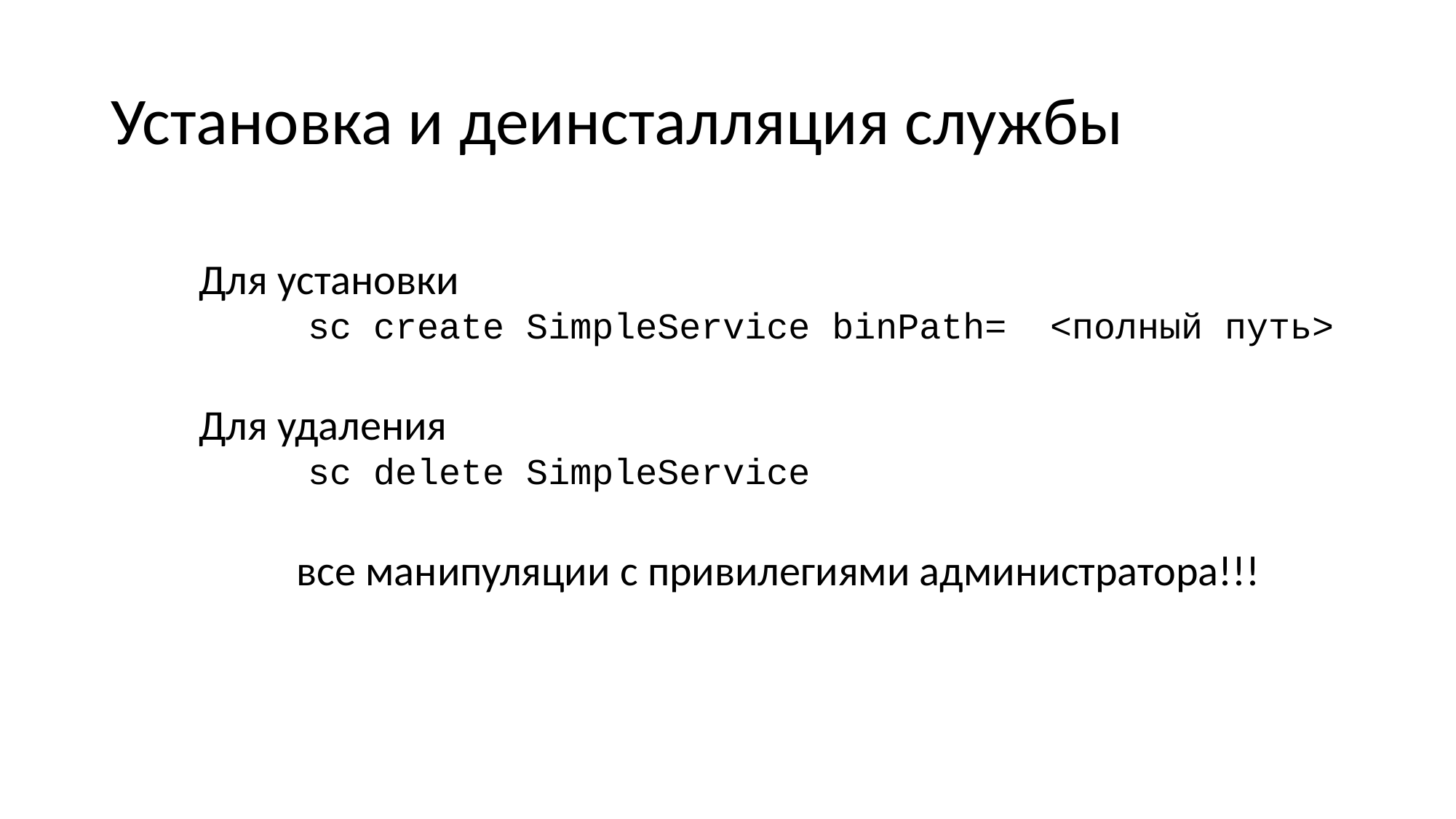

# Установка и деинсталляция службы
Для установки
sc create SimpleService binPath=  <полный путь>

Для удаления
sc delete SimpleService

все манипуляции с привилегиями администратора!!!